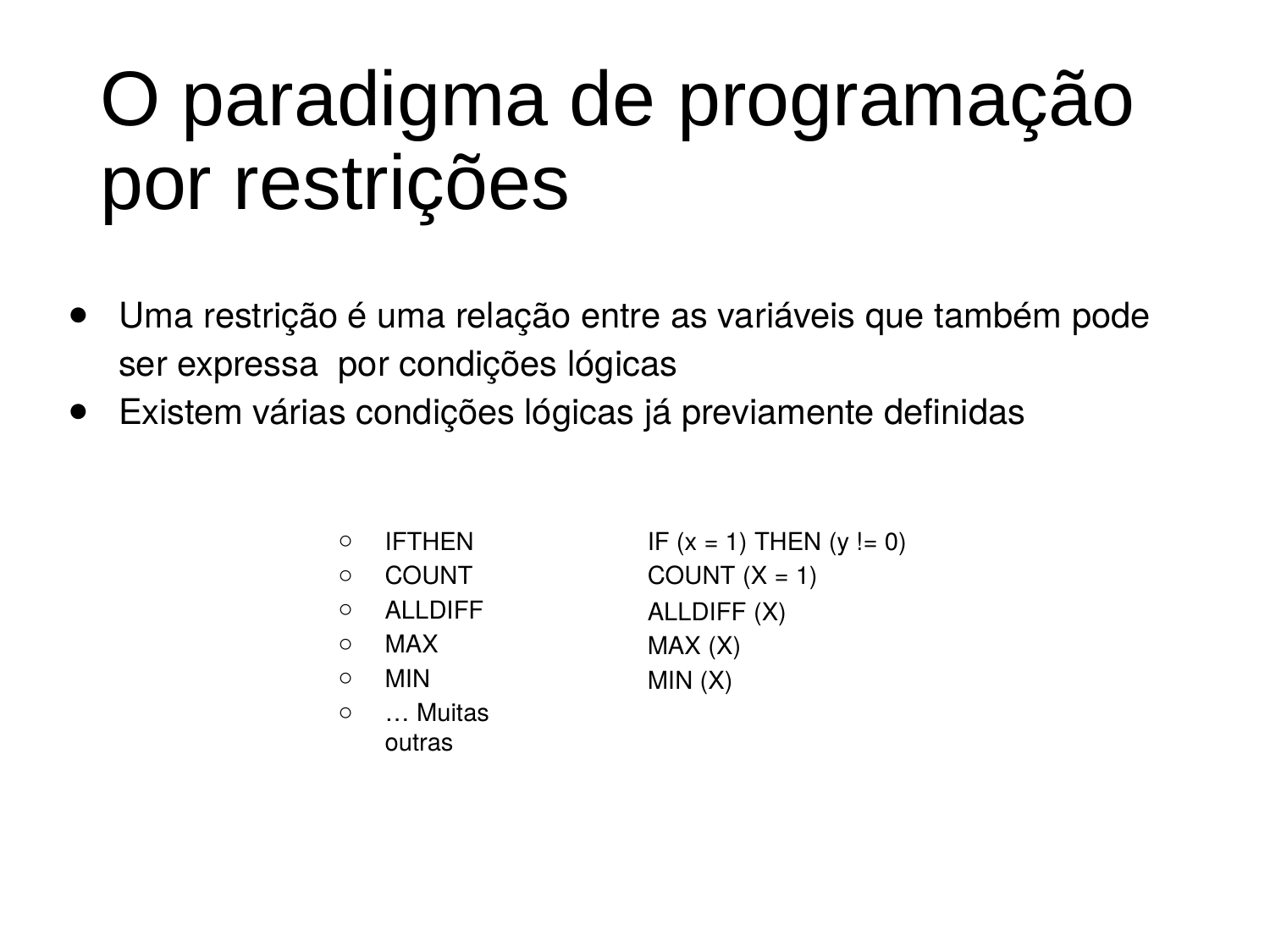

# O paradigma de programação por restrições
Uma restrição é uma relação entre as variáveis que também pode ser expressa  por condições lógicas
Existem várias condições lógicas já previamente definidas
IFTHEN
COUNT
ALLDIFF
MAX
MIN
… Muitas outras
IF (x = 1) THEN (y != 0)  COUNT (X = 1)
ALLDIFF (X)
MAX (X)
MIN (X)